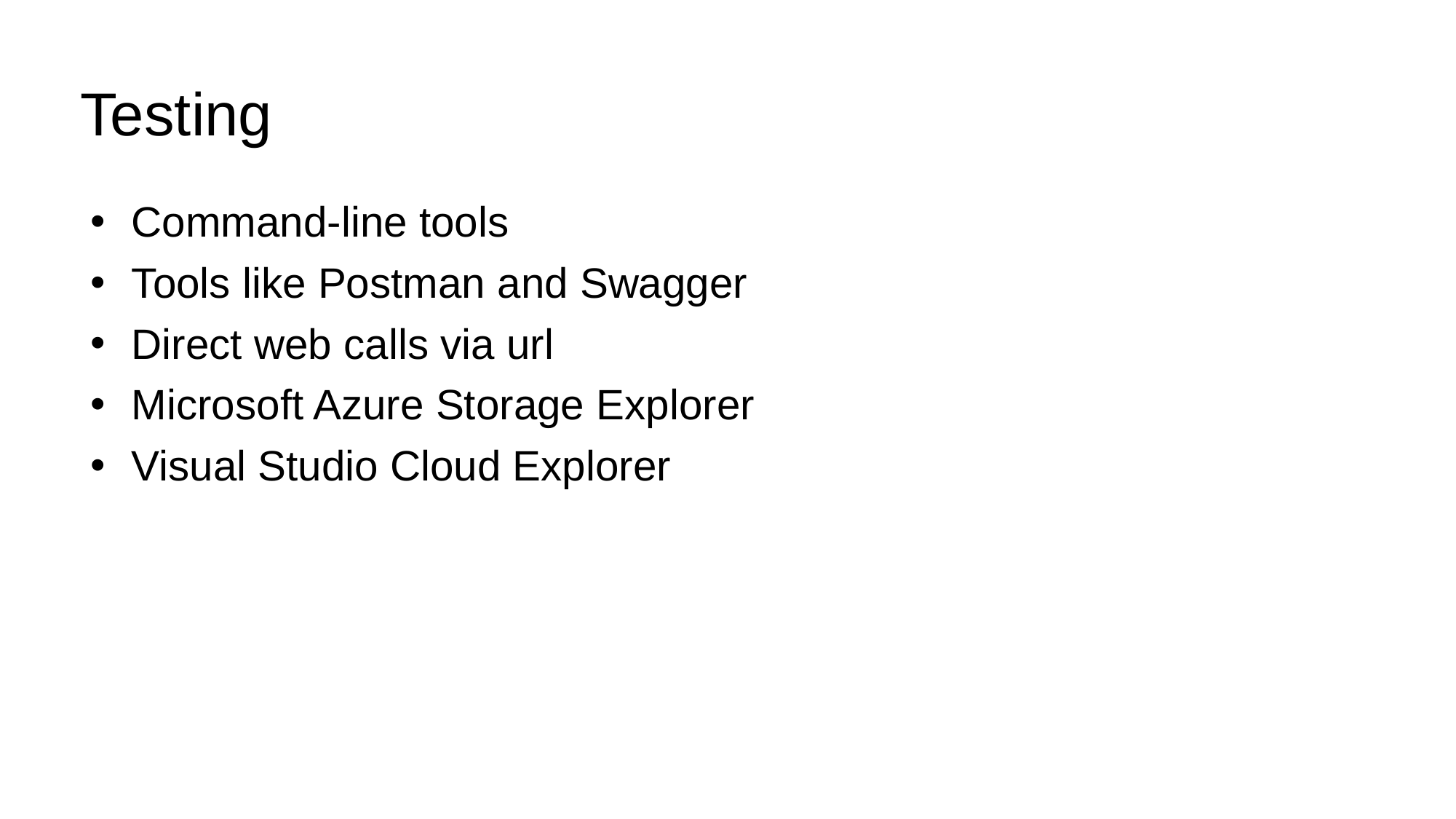

# Testing
Command-line tools
Tools like Postman and Swagger
Direct web calls via url
Microsoft Azure Storage Explorer
Visual Studio Cloud Explorer